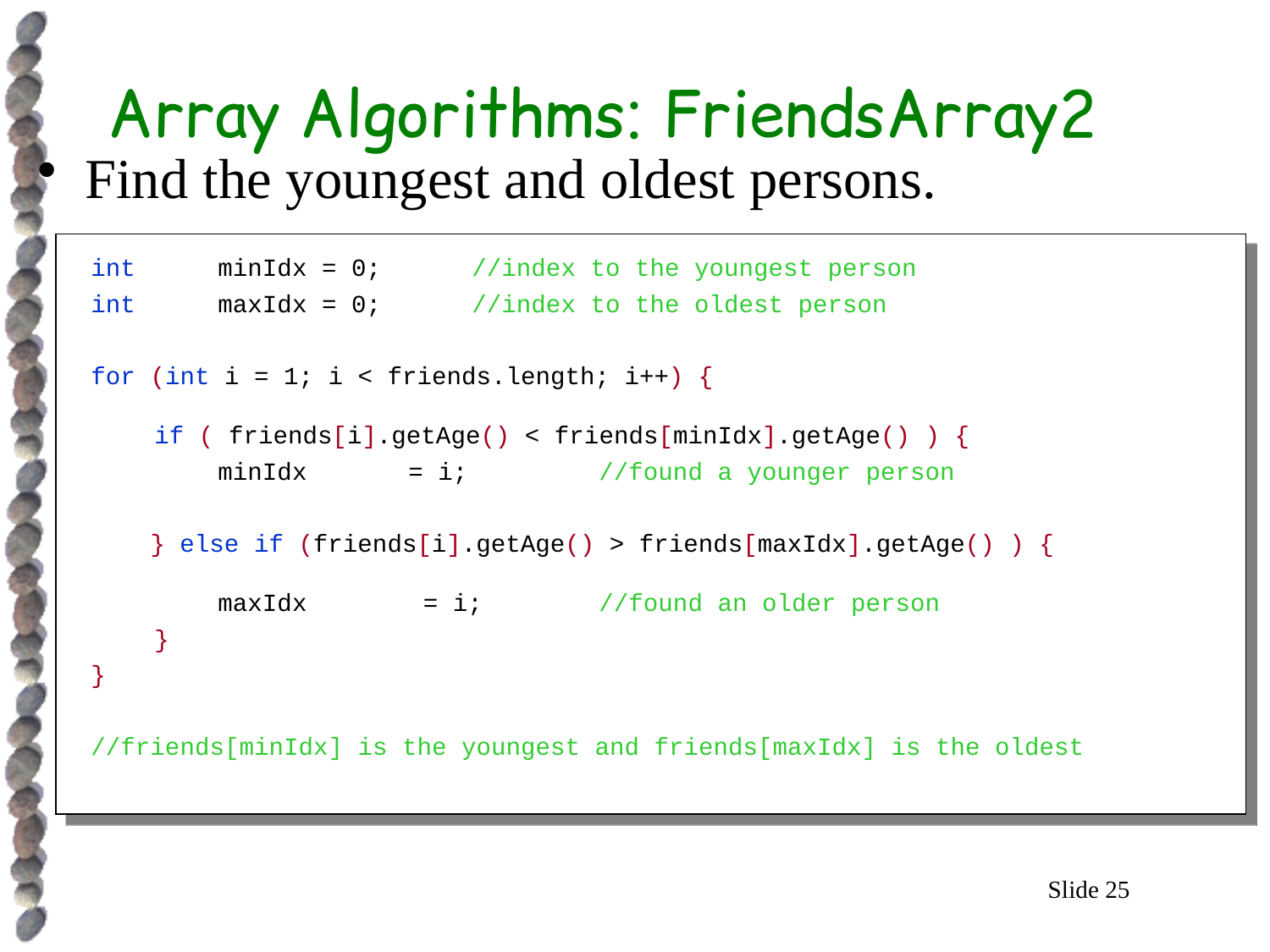

# Array Algorithms: FriendsArray2
Find the youngest and oldest persons.

int		minIdx = 0;		//index to the youngest person
int		maxIdx = 0; 		//index to the oldest person

for (int i = 1; i < friends.length; i++) {
	if ( friends[i].getAge() < friends[minIdx].getAge() ) {
		minIdx 			= i; 	//found a younger person

    } else if (friends[i].getAge() > friends[maxIdx].getAge() ) {
		maxIdx			 = i; 	//found an older person
	}
}

//friends[minIdx] is the youngest and friends[maxIdx] is the oldest
Slide 25